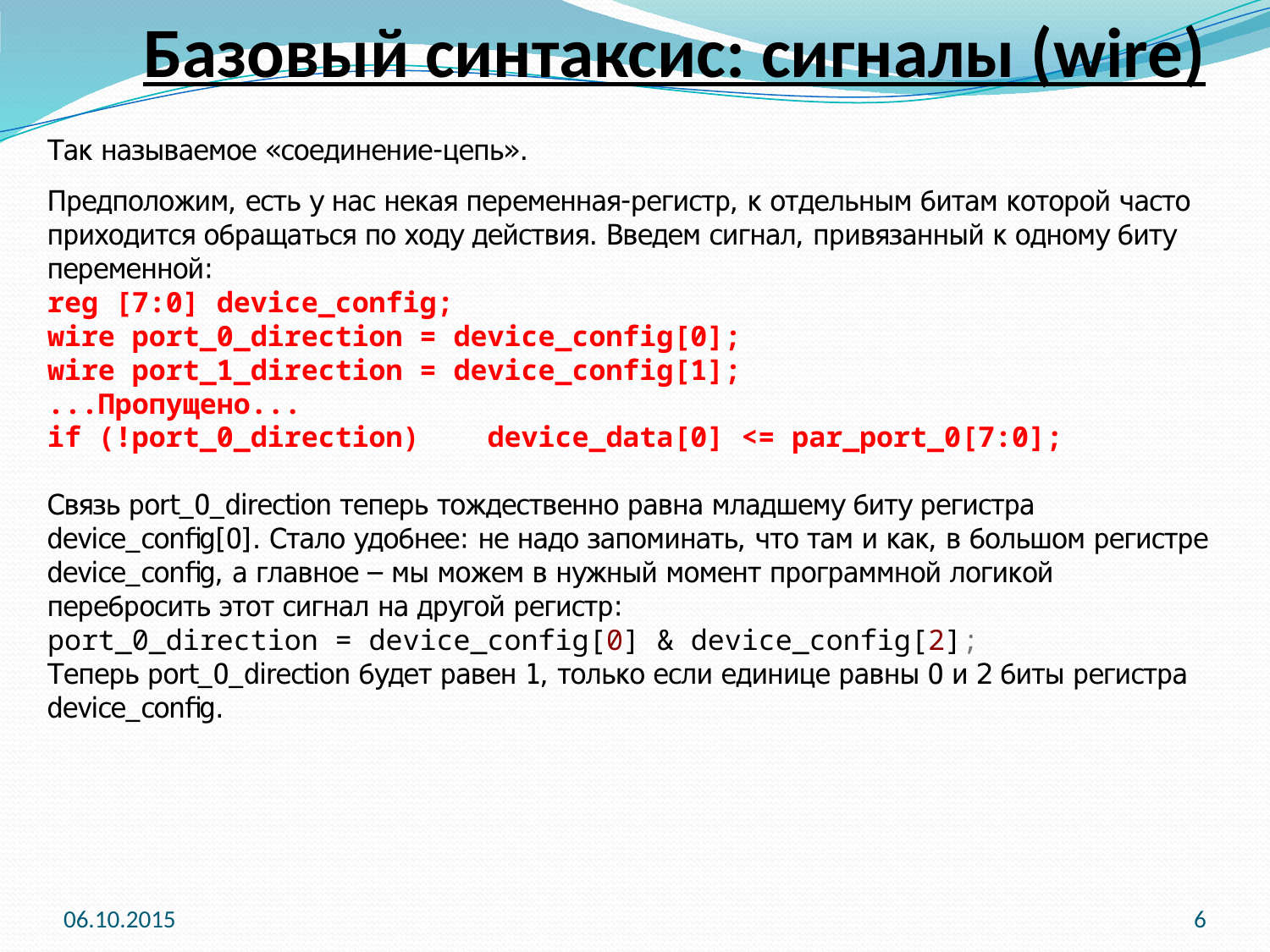

Базовый синтаксис: сигналы (wire)

Так называемое «соединение-цепь».

Предположим, есть у нас некая переменная-регистр, к отдельным битам которой часто приходится обращаться по ходу действия. Введем сигнал, привязанный к одному биту переменной:
reg [7:0] device_config;
wire port_0_direction = device_config[0];
wire port_1_direction = device_config[1];
...Пропущено...
if (!port_0_direction)    device_data[0] <= par_port_0[7:0];
Связь port_0_direction теперь тождественно равна младшему биту регистра device_config[0]. Стало удобнее: не надо запоминать, что там и как, в большом регистре device_config, а главное – мы можем в нужный момент программной логикой перебросить этот сигнал на другой регистр:
port_0_direction = device_config[0] & device_config[2];
Теперь port_0_direction будет равен 1, только если единице равны 0 и 2 биты регистра device_config.
06.10.2015
6